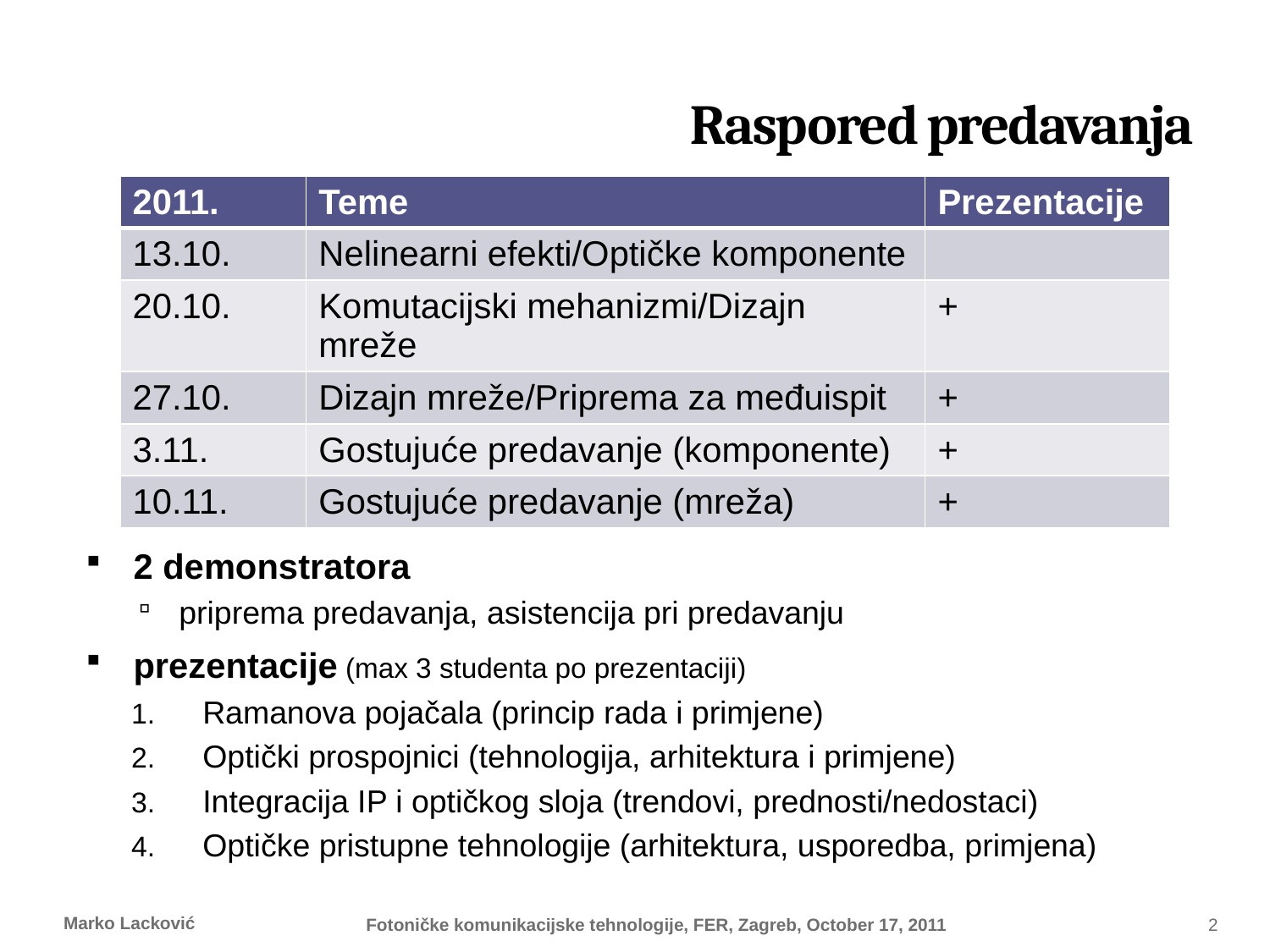

# Raspored predavanja
| 2011. | Teme | Prezentacije |
| --- | --- | --- |
| 13.10. | Nelinearni efekti/Optičke komponente |  |
| 20.10. | Komutacijski mehanizmi/Dizajn mreže | + |
| 27.10. | Dizajn mreže/Priprema za međuispit | + |
| 3.11. | Gostujuće predavanje (komponente) | + |
| 10.11. | Gostujuće predavanje (mreža) | + |

2 demonstratora
priprema predavanja, asistencija pri predavanju
prezentacije (max 3 studenta po prezentaciji)
Ramanova pojačala (princip rada i primjene)
Optički prospojnici (tehnologija, arhitektura i primjene)
Integracija IP i optičkog sloja (trendovi, prednosti/nedostaci)
Optičke pristupne tehnologije (arhitektura, usporedba, primjena)